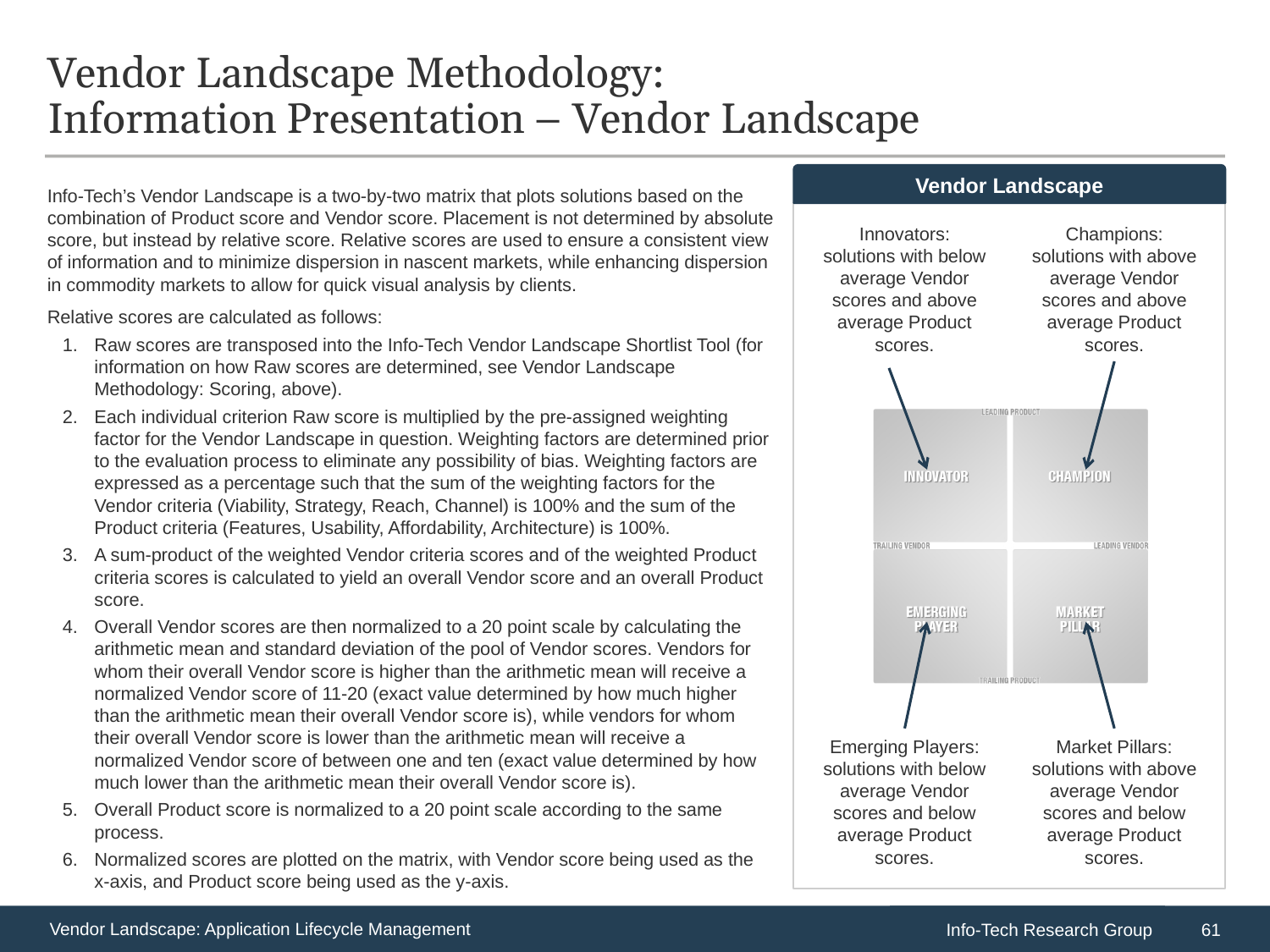

# Vendor Landscape Methodology: Information Presentation – Vendor Landscape
Vendor Landscape

Info-Tech’s Vendor Landscape is a two-by-two matrix that plots solutions based on the combination of Product score and Vendor score. Placement is not determined by absolute score, but instead by relative score. Relative scores are used to ensure a consistent view of information and to minimize dispersion in nascent markets, while enhancing dispersion in commodity markets to allow for quick visual analysis by clients.
Relative scores are calculated as follows:
Raw scores are transposed into the Info-Tech Vendor Landscape Shortlist Tool (for information on how Raw scores are determined, see Vendor Landscape Methodology: Scoring, above).
Each individual criterion Raw score is multiplied by the pre-assigned weighting factor for the Vendor Landscape in question. Weighting factors are determined prior to the evaluation process to eliminate any possibility of bias. Weighting factors are expressed as a percentage such that the sum of the weighting factors for the Vendor criteria (Viability, Strategy, Reach, Channel) is 100% and the sum of the Product criteria (Features, Usability, Affordability, Architecture) is 100%.
A sum-product of the weighted Vendor criteria scores and of the weighted Product criteria scores is calculated to yield an overall Vendor score and an overall Product score.
Overall Vendor scores are then normalized to a 20 point scale by calculating the arithmetic mean and standard deviation of the pool of Vendor scores. Vendors for whom their overall Vendor score is higher than the arithmetic mean will receive a normalized Vendor score of 11-20 (exact value determined by how much higher than the arithmetic mean their overall Vendor score is), while vendors for whom their overall Vendor score is lower than the arithmetic mean will receive a normalized Vendor score of between one and ten (exact value determined by how much lower than the arithmetic mean their overall Vendor score is).
Overall Product score is normalized to a 20 point scale according to the same process.
Normalized scores are plotted on the matrix, with Vendor score being used as the x-axis, and Product score being used as the y-axis.
Innovators:
solutions with below average Vendor scores and above average Product scores.
Champions:
solutions with above average Vendor scores and above average Product scores.

### Chart

| Category |  |  |  |  |  |  |  |  |  |  |  |  |
|---|---|---|---|---|---|---|---|---|---|---|---|---|
Emerging Players:
solutions with below average Vendor scores and below average Product scores.
Market Pillars:
solutions with above average Vendor scores and below average Product scores.